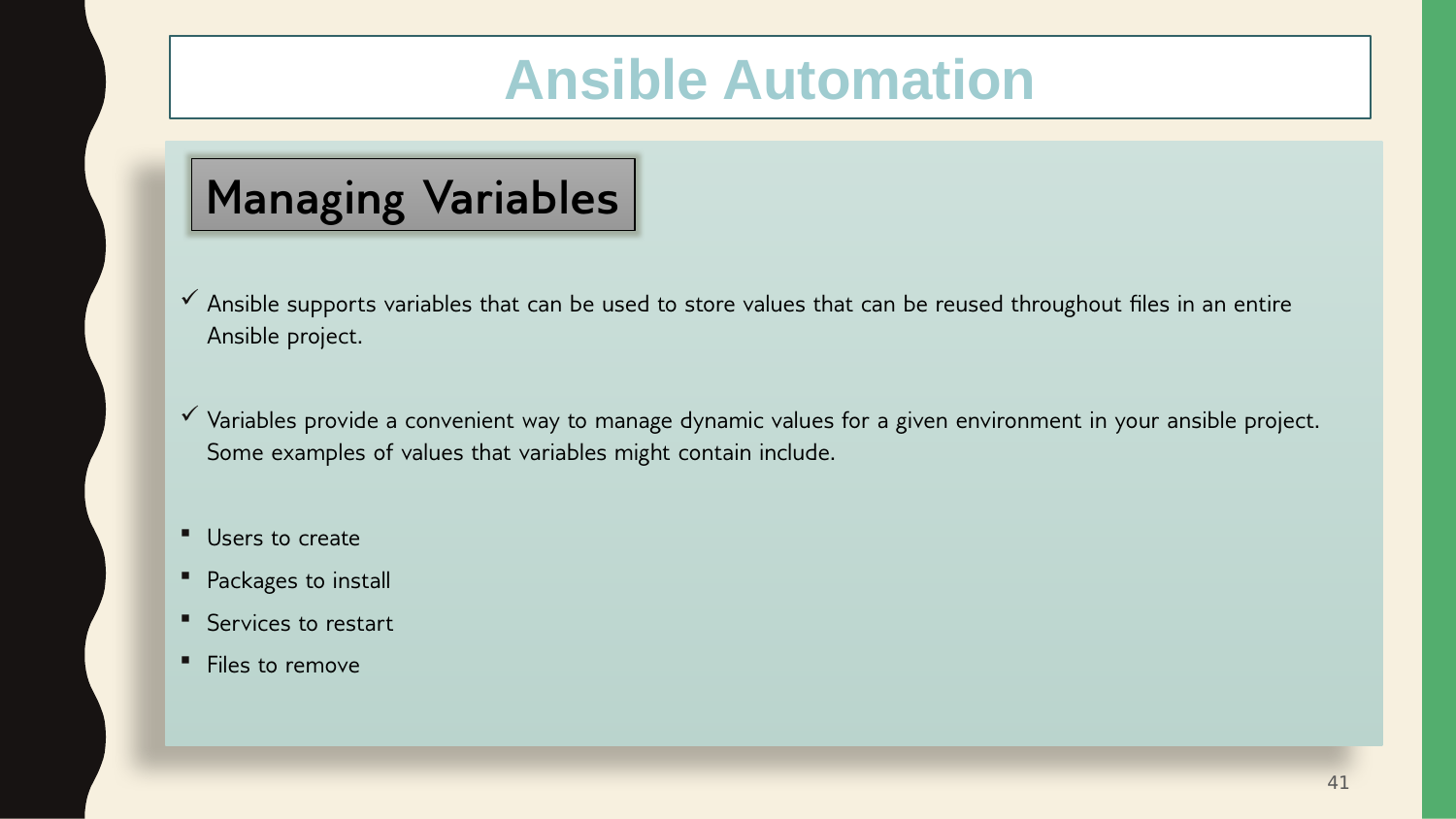

Ansible Automation
#

Ansible supports variables that can be used to store values that can be reused throughout files in an entire Ansible project.

Variables provide a convenient way to manage dynamic values for a given environment in your ansible project. Some examples of values that variables might contain include.

Users to create
Packages to install
Services to restart
Files to remove

Managing Variables
41